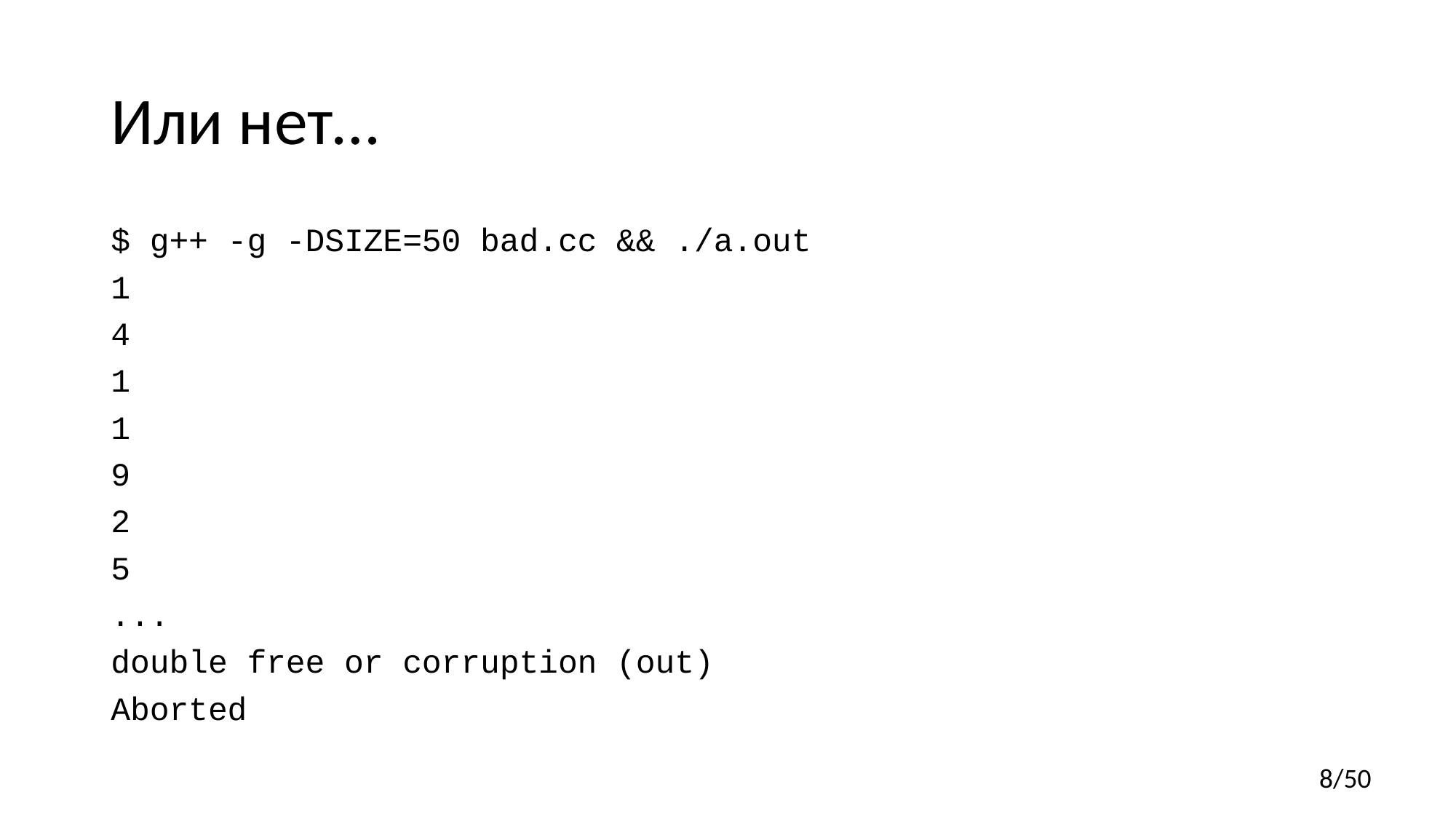

# Или нет…
$ g++ -g -DSIZE=50 bad.cc && ./a.out
1
4
1
1
9
2
5
...
double free or corruption (out)
Aborted